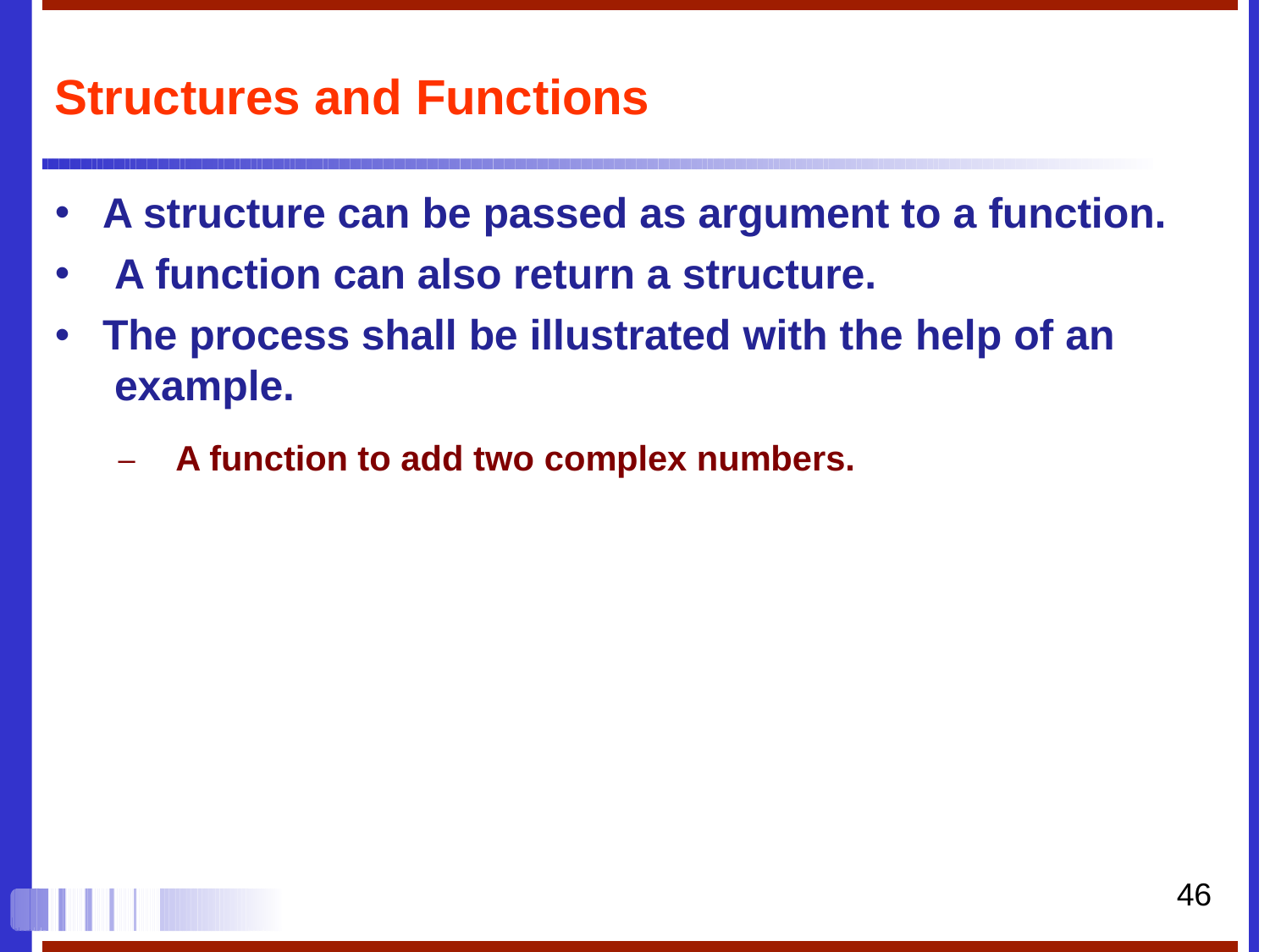

# Structures and Functions

•
•
•
A structure can be passed as argument to a function.  A function can also return a structure.
The process shall be illustrated with the help of an  example.
–	A function to add two complex numbers.
46